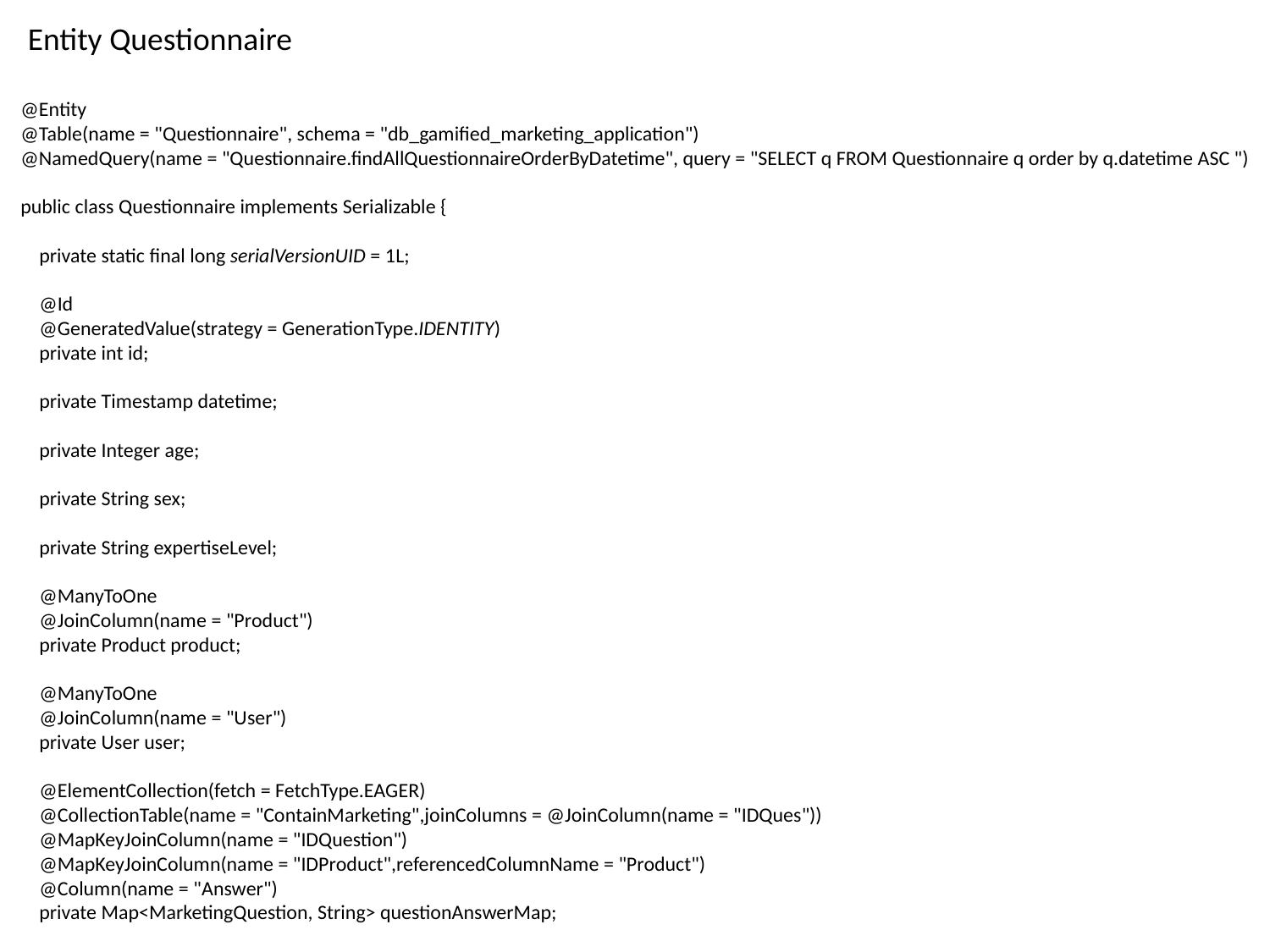

Entity Questionnaire
@Entity
@Table(name = "Questionnaire", schema = "db_gamified_marketing_application")
@NamedQuery(name = "Questionnaire.findAllQuestionnaireOrderByDatetime", query = "SELECT q FROM Questionnaire q order by q.datetime ASC ")
public class Questionnaire implements Serializable {
    private static final long serialVersionUID = 1L;
    @Id
    @GeneratedValue(strategy = GenerationType.IDENTITY)
    private int id;
    private Timestamp datetime;
    private Integer age;
    private String sex;
    private String expertiseLevel;
    @ManyToOne
    @JoinColumn(name = "Product")
    private Product product;
    @ManyToOne
    @JoinColumn(name = "User")
    private User user;
    @ElementCollection(fetch = FetchType.EAGER)
    @CollectionTable(name = "ContainMarketing",joinColumns = @JoinColumn(name = "IDQues"))
    @MapKeyJoinColumn(name = "IDQuestion")
    @MapKeyJoinColumn(name = "IDProduct",referencedColumnName = "Product")
    @Column(name = "Answer")
    private Map<MarketingQuestion, String> questionAnswerMap;